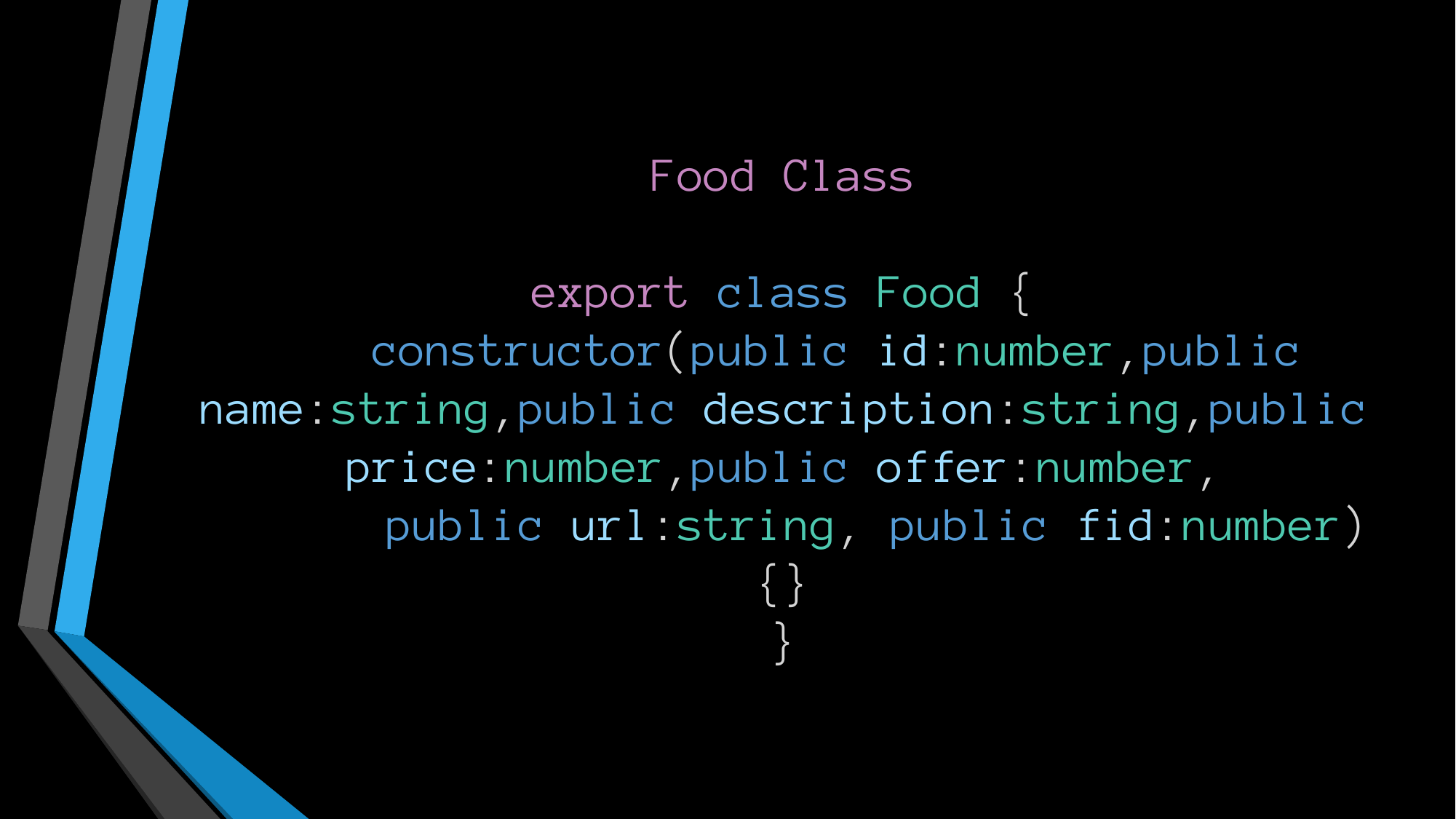

# Food Class export class Food {     constructor(public id:number,public name:string,public description:string,public price:number,public offer:number,        public url:string, public fid:number){} }